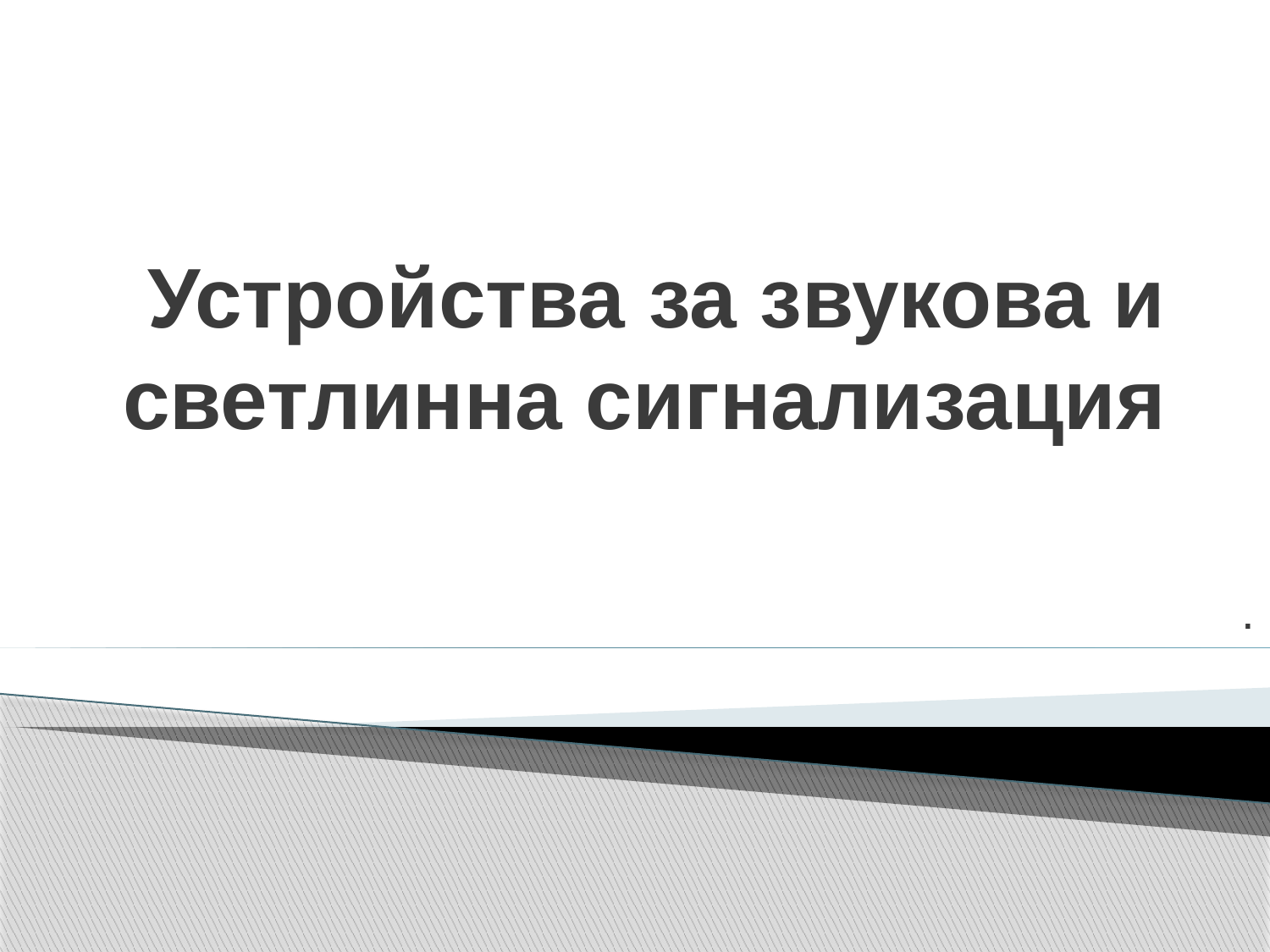

# Устройства за звукова и светлинна сигнализация
.